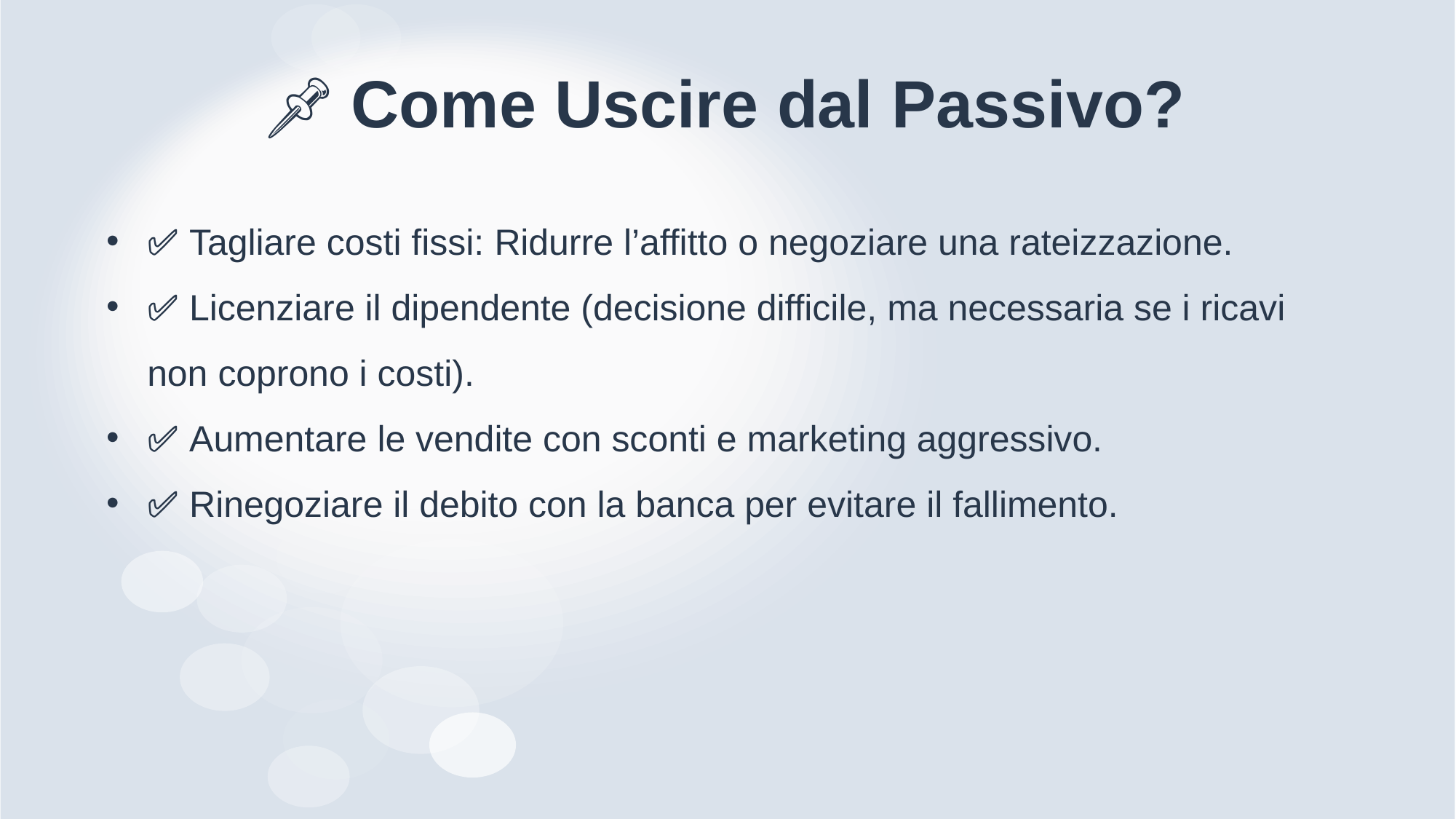

# 📌 Come Uscire dal Passivo?
✅ Tagliare costi fissi: Ridurre l’affitto o negoziare una rateizzazione.
✅ Licenziare il dipendente (decisione difficile, ma necessaria se i ricavi non coprono i costi).
✅ Aumentare le vendite con sconti e marketing aggressivo.
✅ Rinegoziare il debito con la banca per evitare il fallimento.